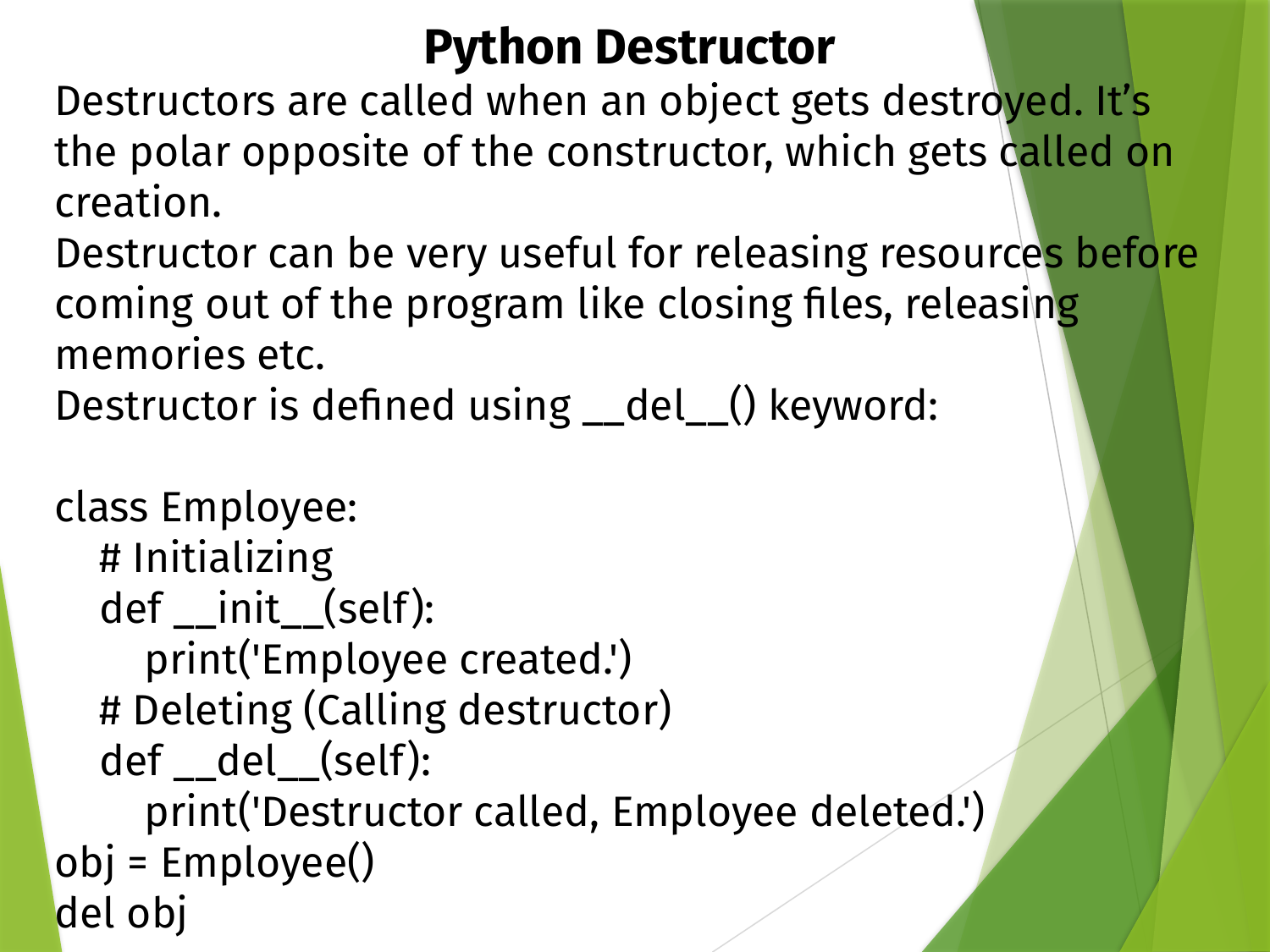

Python Destructor
Destructors are called when an object gets destroyed. It’s the polar opposite of the constructor, which gets called on creation.
Destructor can be very useful for releasing resources before coming out of the program like closing files, releasing memories etc.
Destructor is defined using __del__() keyword:

class Employee:
    # Initializing
    def __init__(self):
        print('Employee created.')
    # Deleting (Calling destructor)
    def __del__(self):
        print('Destructor called, Employee deleted.')
obj = Employee()
del obj